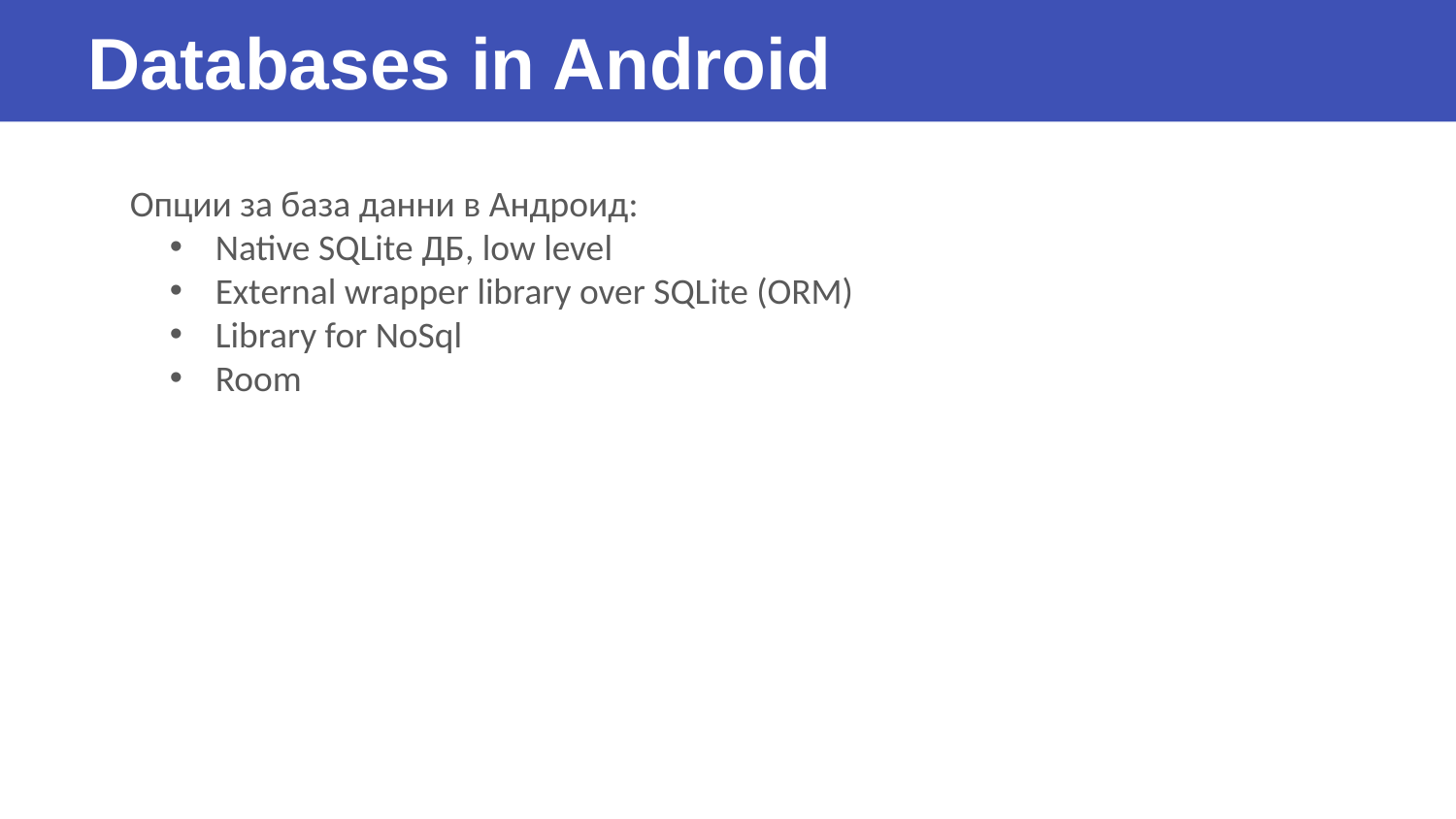

# Databases in Android
    Опции за база данни в Андроид:
Native SQLite ДБ, low level
External wrapper library over SQLite (ORM)
Library for NoSql
Room